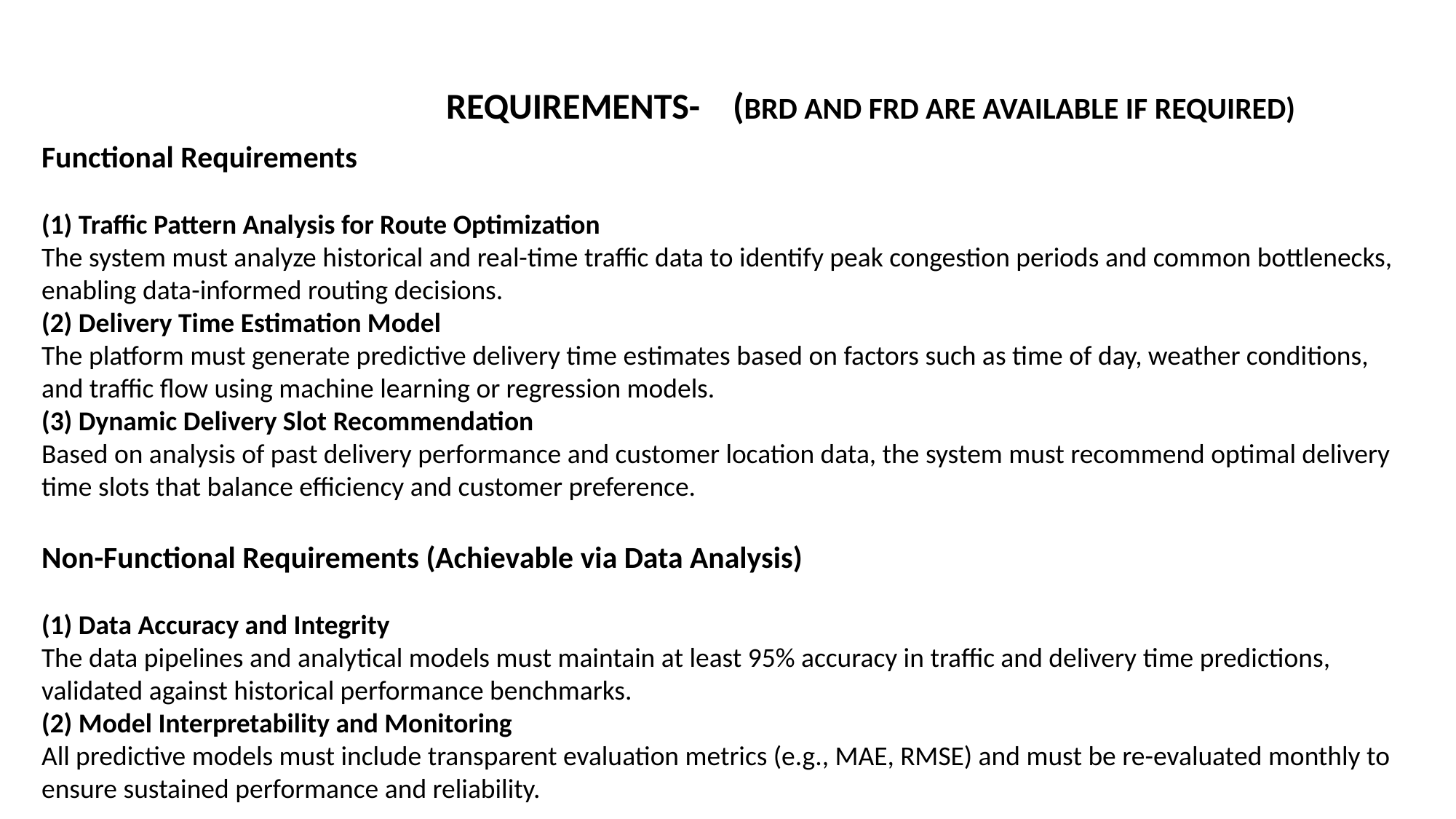

REQUIREMENTS-    (BRD AND FRD ARE AVAILABLE IF REQUIRED)
Functional Requirements

(1) Traffic Pattern Analysis for Route Optimization
The system must analyze historical and real-time traffic data to identify peak congestion periods and common bottlenecks, enabling data-informed routing decisions.
(2) Delivery Time Estimation Model
The platform must generate predictive delivery time estimates based on factors such as time of day, weather conditions, and traffic flow using machine learning or regression models.
(3) Dynamic Delivery Slot Recommendation
Based on analysis of past delivery performance and customer location data, the system must recommend optimal delivery time slots that balance efficiency and customer preference.

Non-Functional Requirements (Achievable via Data Analysis)

(1) Data Accuracy and Integrity
The data pipelines and analytical models must maintain at least 95% accuracy in traffic and delivery time predictions, validated against historical performance benchmarks.
(2) Model Interpretability and Monitoring
All predictive models must include transparent evaluation metrics (e.g., MAE, RMSE) and must be re-evaluated monthly to ensure sustained performance and reliability.